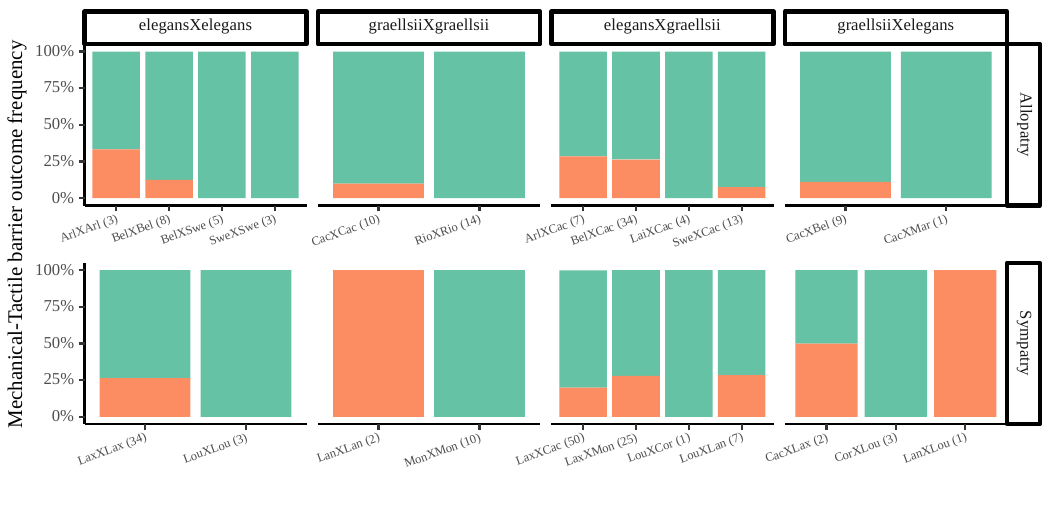

elegansXelegans
graellsiiXgraellsii
elegansXgraellsii
graellsiiXelegans

100%

75%

Allopatry
50%

25%

0%

ArlXArl (3)
BelXBel (8)
LaiXCac (4)
ArlXCac (7)
CacXBel (9)
BelXSwe (5)
CacXMar (1)
RioXRio (14)
BelXCac (34)
SweXSwe (3)
Mechanical-Tactile barrier outcome frequency
CacXCac (10)
SweXCac (13)

100%

75%

Sympatry
50%

25%

0%

LanXLan (2)
CacXLax (2)
LouXCor (1)
CorXLou (3)
LouXLan (7)
LanXLou (1)
LouXLou (3)
LaxXLax (34)
LaxXCac (50)
LaxXMon (25)
MonXMon (10)